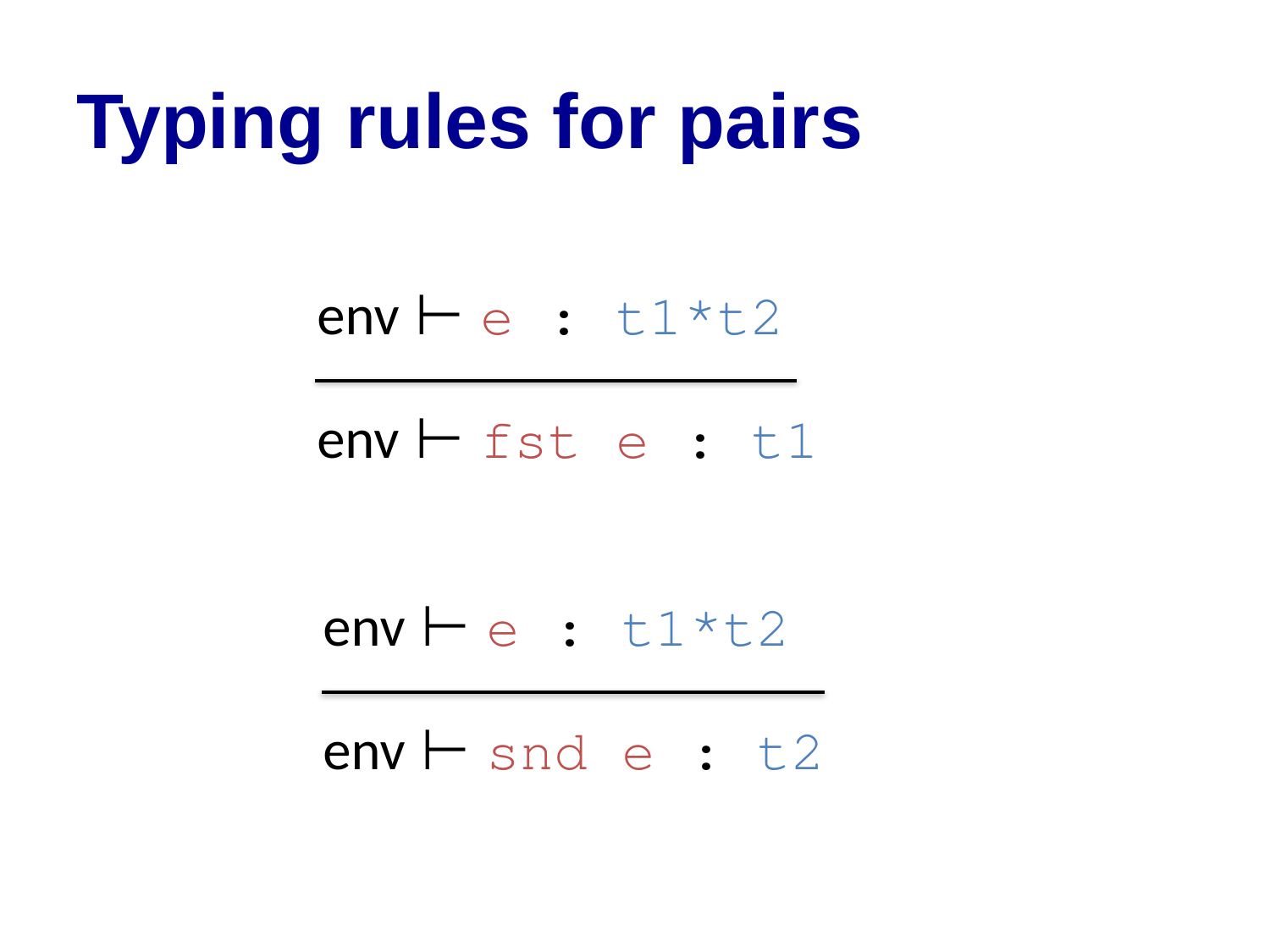

# Typing rules for pairs
env ⊢ e : t1*t2
env ⊢ fst e : t1
env ⊢ e : t1*t2
env ⊢ snd e : t2